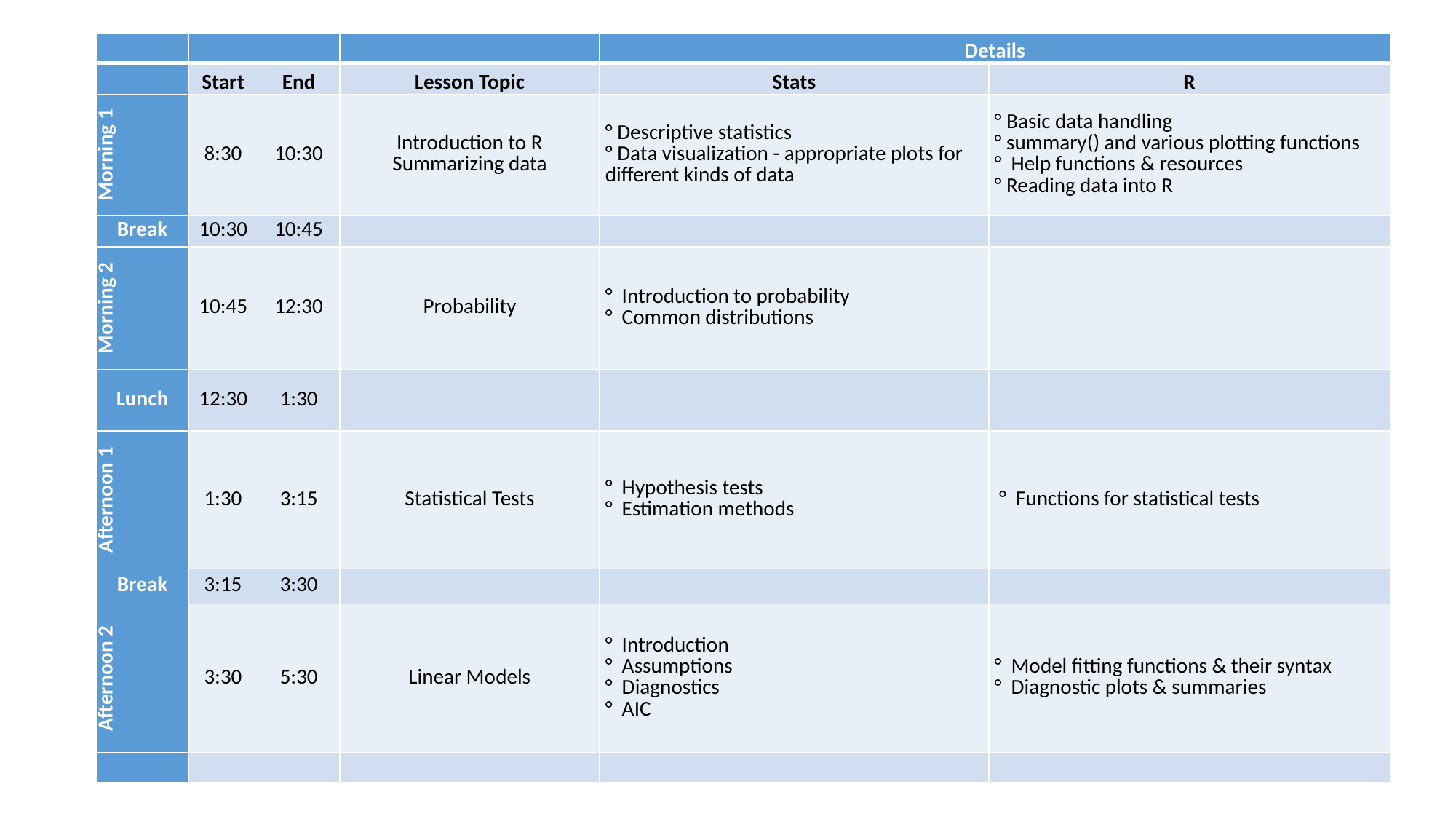

|  |  |  |  | Details |  |
| --- | --- | --- | --- | --- | --- |
|  | Start | End | Lesson Topic | Stats | R |
| Morning 1 | 8:30 | 10:30 | Introduction to R Summarizing data | ° Descriptive statistics ° Data visualization - appropriate plots for different kinds of data | ° Basic data handling ° summary() and various plotting functions ° Help functions & resources ° Reading data into R |
| Break | 10:30 | 10:45 |  |  |  |
| Morning 2 | 10:45 | 12:30 | Probability | ° Introduction to probability ° Common distributions |  |
| Lunch | 12:30 | 1:30 |  |  |  |
| Afternoon 1 | 1:30 | 3:15 | Statistical Tests | ° Hypothesis tests ° Estimation methods | ° Functions for statistical tests |
| Break | 3:15 | 3:30 |  |  |  |
| Afternoon 2 | 3:30 | 5:30 | Linear Models | ° Introduction ° Assumptions ° Diagnostics ° AIC | ° Model fitting functions & their syntax ° Diagnostic plots & summaries |
|  |  |  |  |  |  |